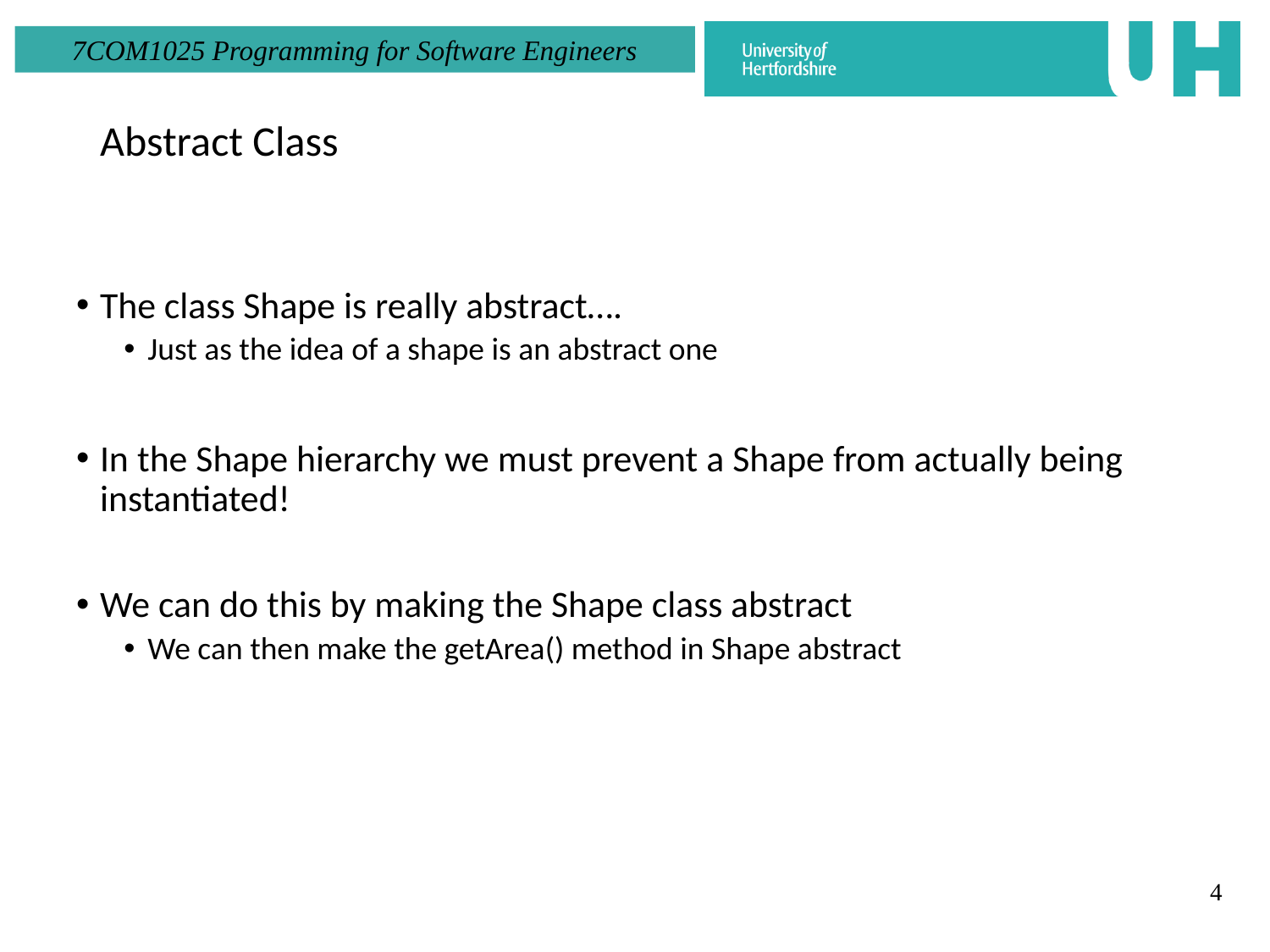

Abstract Class

The class Shape is really abstract….
Just as the idea of a shape is an abstract one

In the Shape hierarchy we must prevent a Shape from actually being instantiated!

We can do this by making the Shape class abstract
We can then make the getArea() method in Shape abstract

4